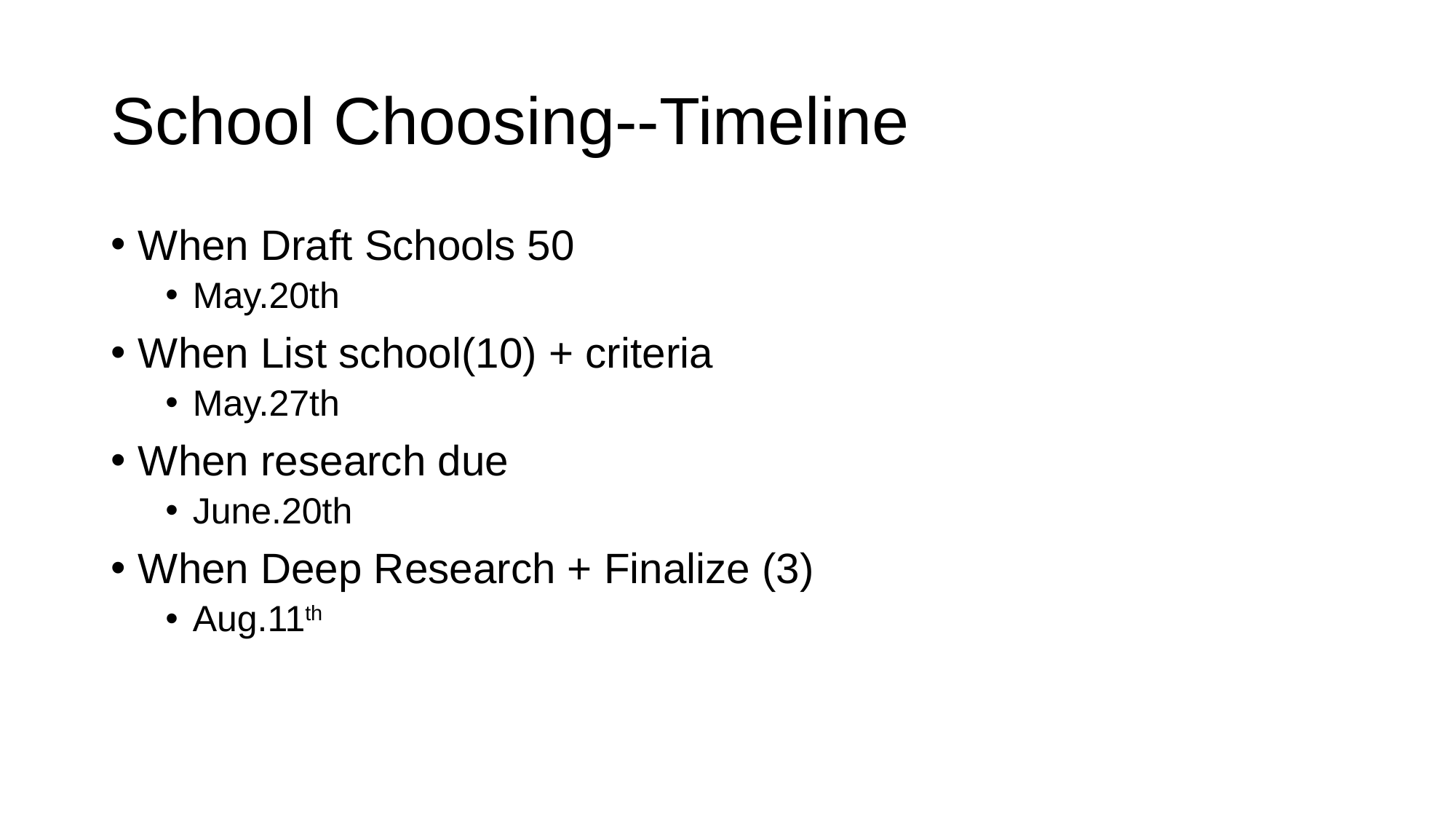

# School Choosing--Timeline
When Draft Schools 50
May.20th
When List school(10) + criteria
May.27th
When research due
June.20th
When Deep Research + Finalize (3)
Aug.11th